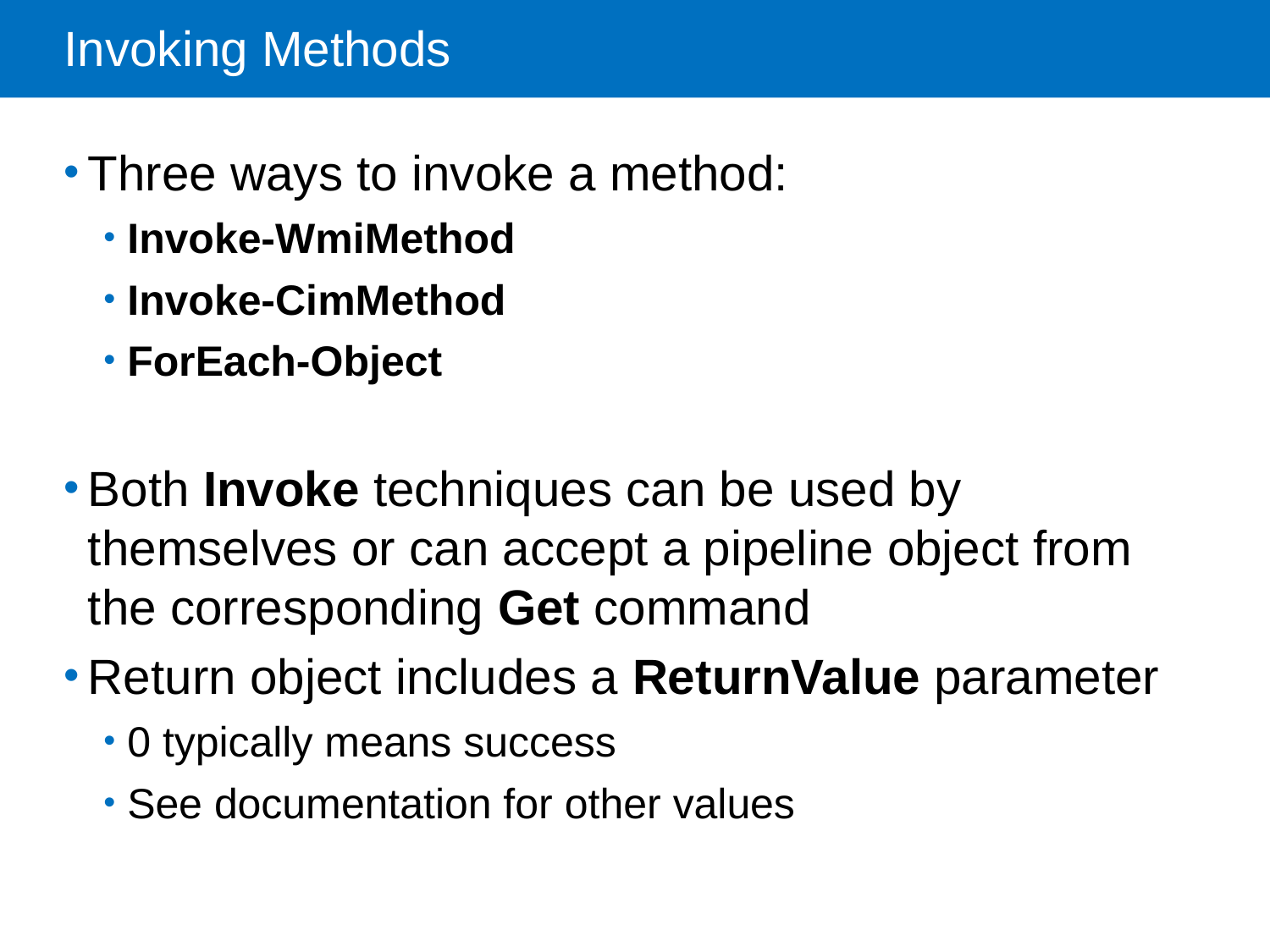

# Invoking Methods
Three ways to invoke a method:
Invoke-WmiMethod
Invoke-CimMethod
ForEach-Object

Both Invoke techniques can be used by themselves or can accept a pipeline object from the corresponding Get command
Return object includes a ReturnValue parameter
0 typically means success
See documentation for other values